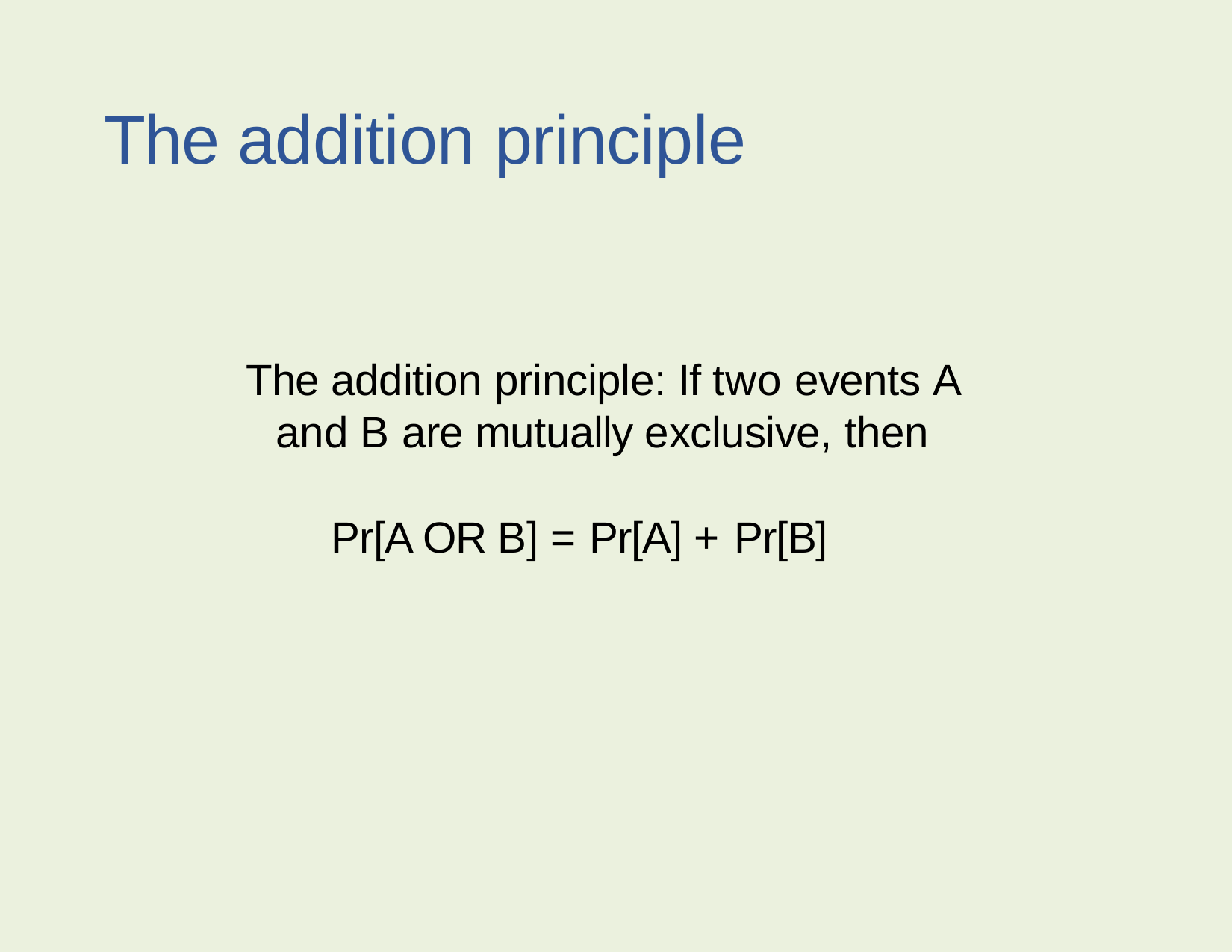

The addition principle

The addition principle: If two events A and B are mutually exclusive, then

Pr[A OR B] = Pr[A] + Pr[B]